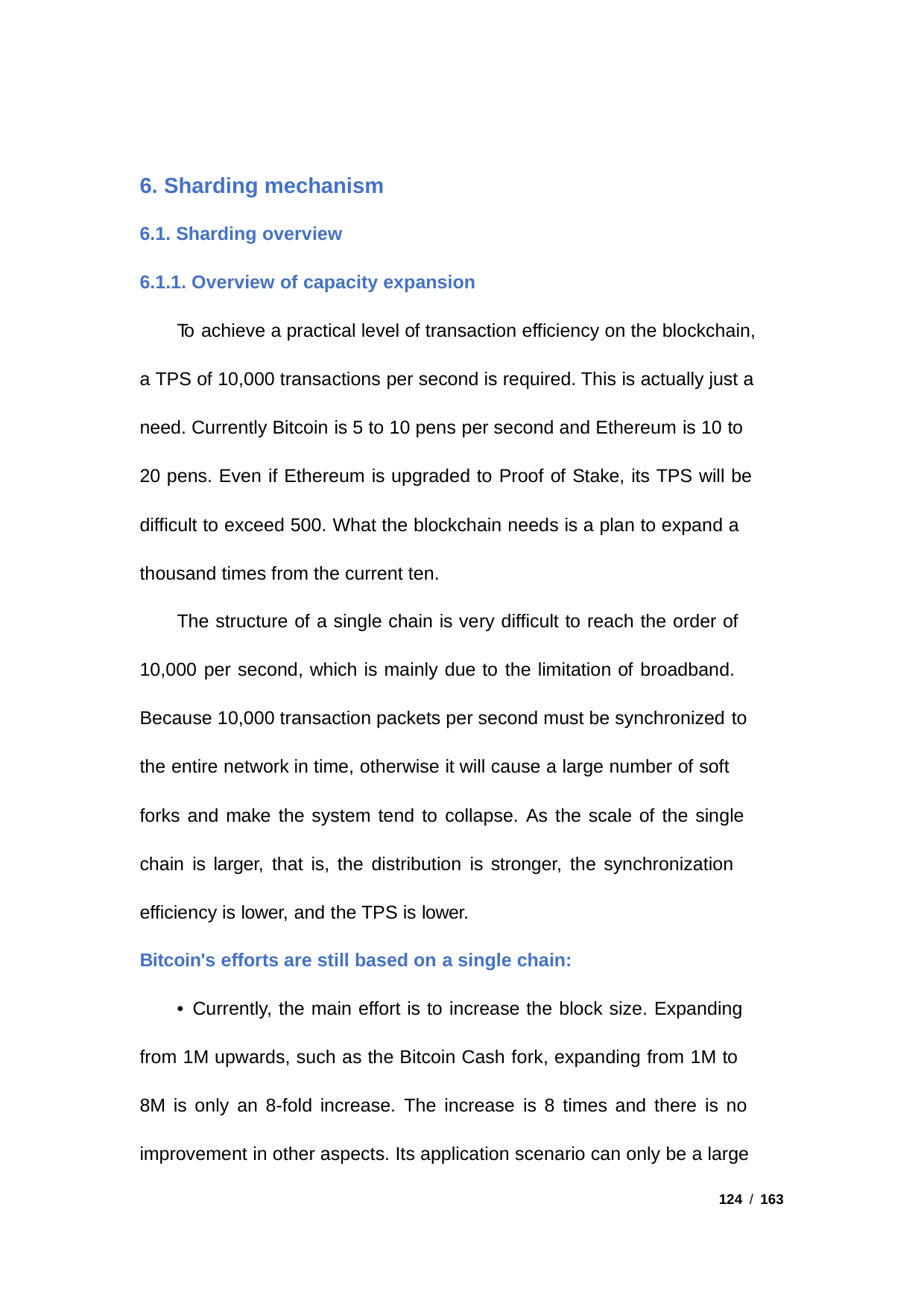

6. Sharding mechanism
6.1. Sharding overview
6.1.1. Overview of capacity expansion
To achieve a practical level of transaction efficiency on the blockchain,
a TPS of 10,000 transactions per second is required. This is actually just a
need. Currently Bitcoin is 5 to 10 pens per second and Ethereum is 10 to
20 pens. Even if Ethereum is upgraded to Proof of Stake, its TPS will be
difficult to exceed 500. What the blockchain needs is a plan to expand a
thousand times from the current ten.
The structure of a single chain is very difficult to reach the order of
10,000 per second, which is mainly due to the limitation of broadband.
Because 10,000 transaction packets per second must be synchronized to
the entire network in time, otherwise it will cause a large number of soft
forks and make the system tend to collapse. As the scale of the single
chain is larger, that is, the distribution is stronger, the synchronization
efficiency is lower, and the TPS is lower.
Bitcoin's efforts are still based on a single chain:
• Currently, the main effort is to increase the block size. Expanding
from 1M upwards, such as the Bitcoin Cash fork, expanding from 1M to
8M is only an 8-fold increase. The increase is 8 times and there is no
improvement in other aspects. Its application scenario can only be a large
124 / 163